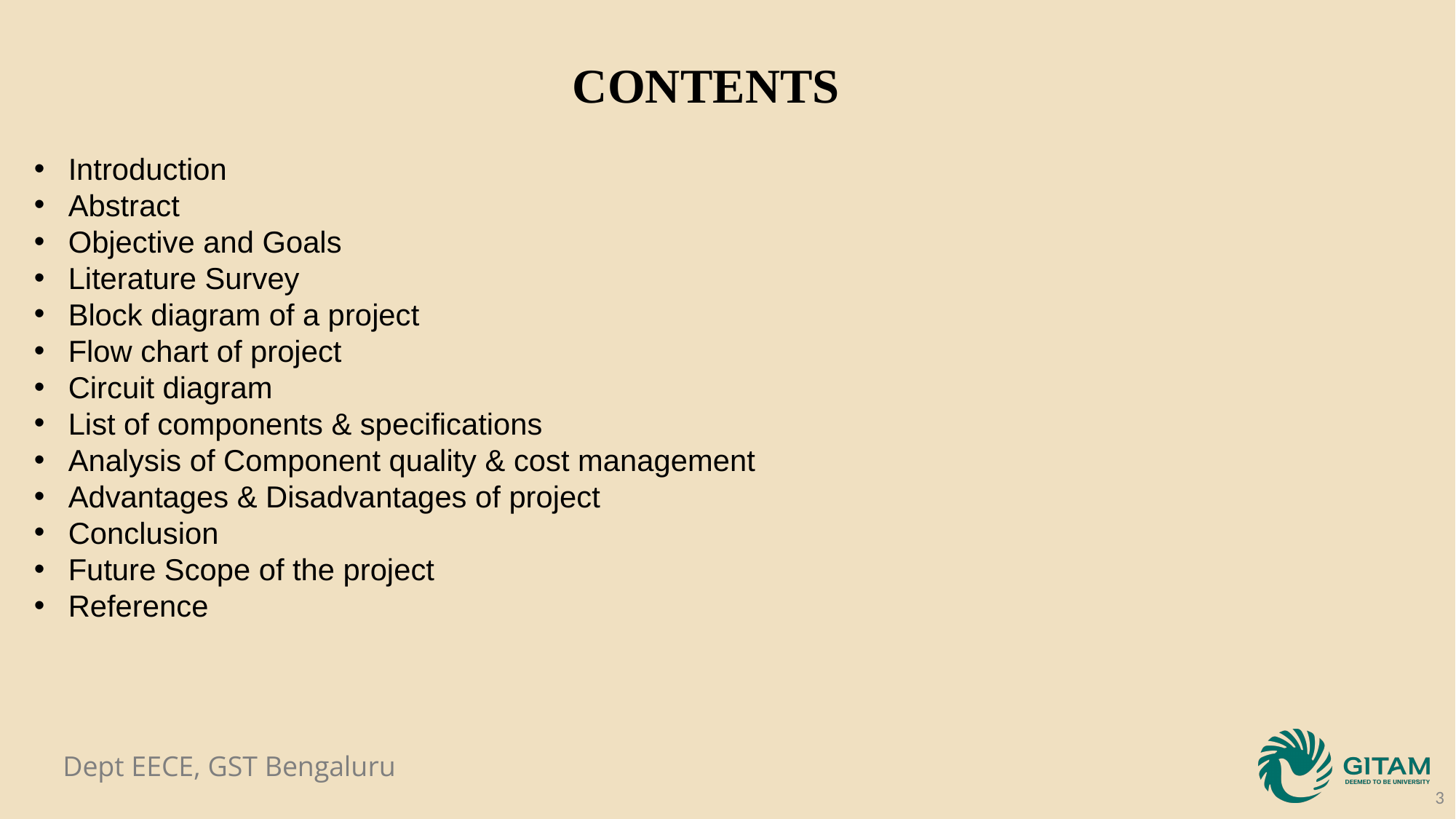

CONTENTS
Introduction
Abstract
Objective and Goals
Literature Survey
Block diagram of a project
Flow chart of project
Circuit diagram
List of components & specifications
Analysis of Component quality & cost management
Advantages & Disadvantages of project
Conclusion
Future Scope of the project
Reference
3